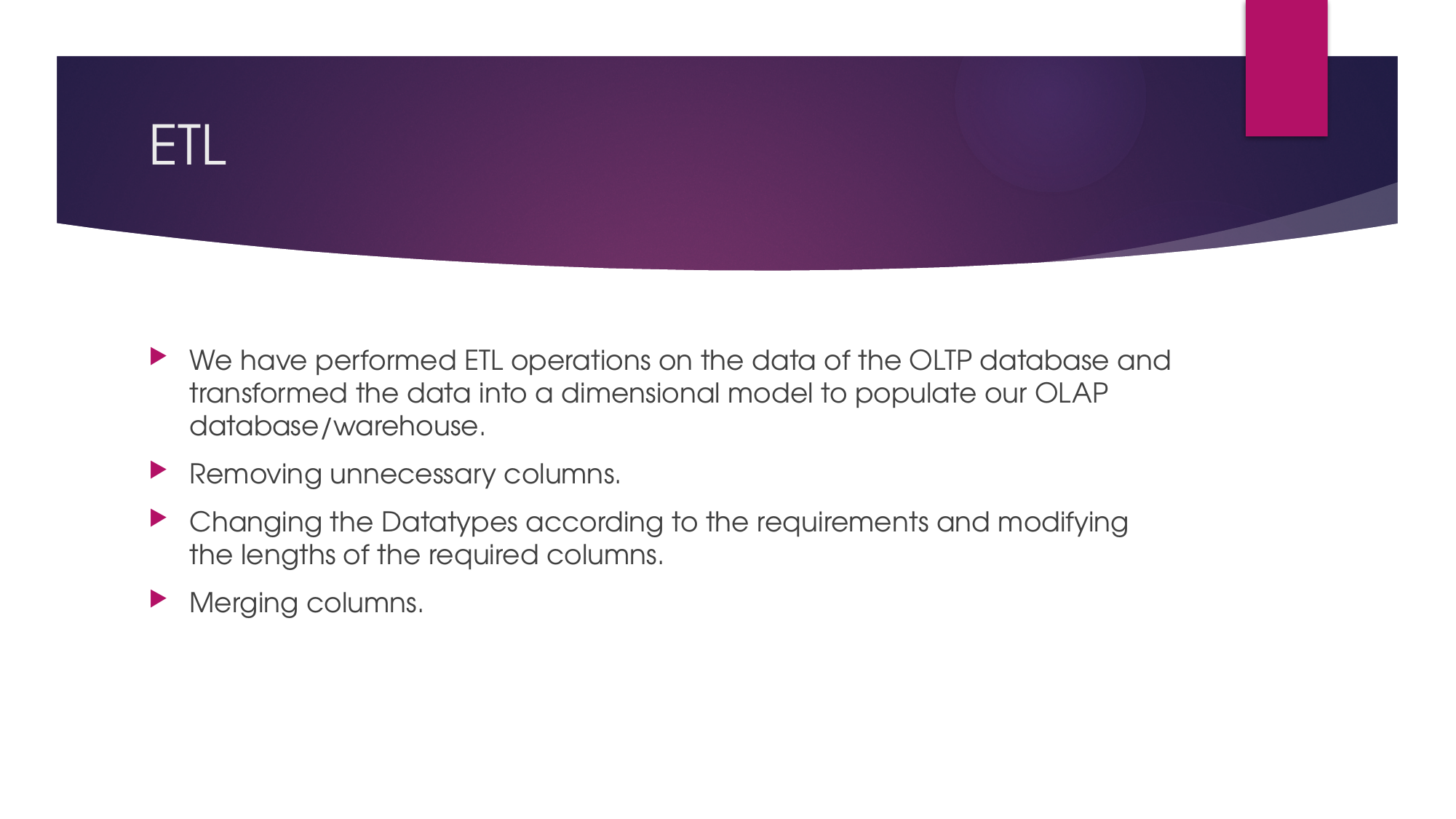

# ETL
We have performed ETL operations on the data of the OLTP database and transformed the data into a dimensional model to populate our OLAP database/warehouse.
Removing unnecessary columns.
Changing the Datatypes according to the requirements and modifying the lengths of the required columns.
Merging columns.